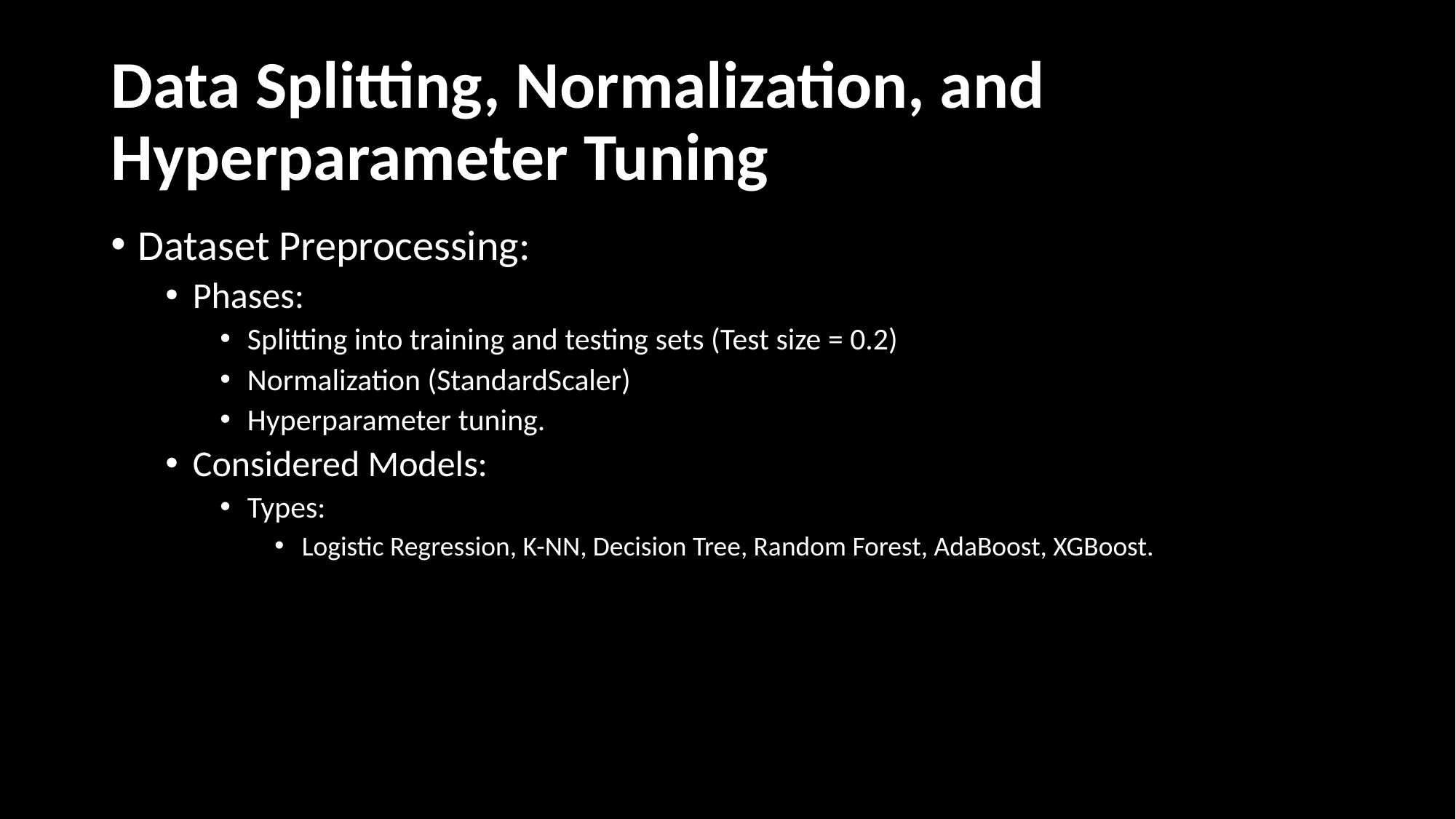

# Data Splitting, Normalization, and Hyperparameter Tuning
Dataset Preprocessing:
Phases:
Splitting into training and testing sets (Test size = 0.2)
Normalization (StandardScaler)
Hyperparameter tuning.
Considered Models:
Types:
Logistic Regression, K-NN, Decision Tree, Random Forest, AdaBoost, XGBoost.